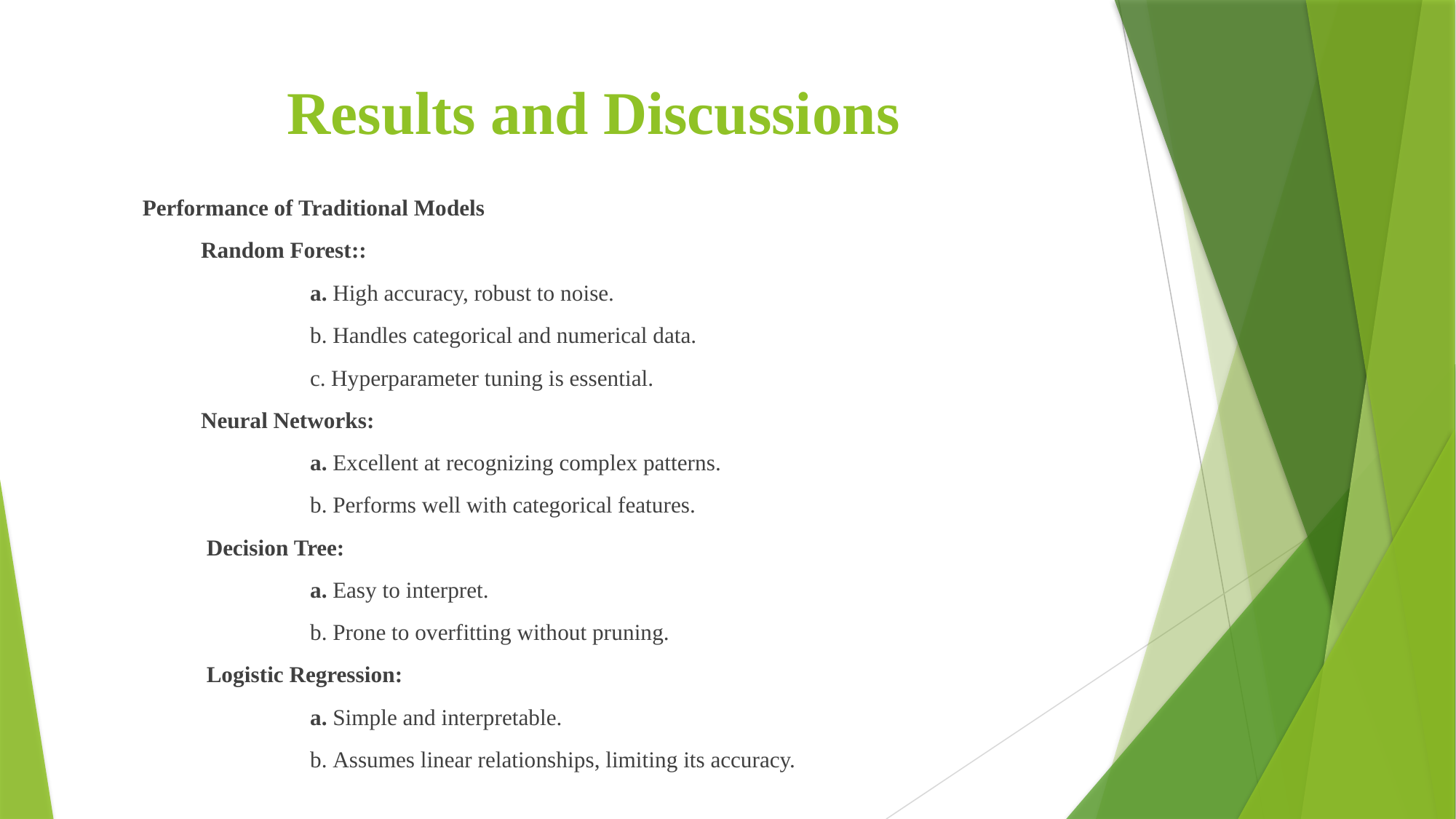

# Results and Discussions
         Performance of Traditional Models
	Random Forest::
		a. High accuracy, robust to noise.
		b. Handles categorical and numerical data.
		c. Hyperparameter tuning is essential.
	Neural Networks:
		a. Excellent at recognizing complex patterns.
		b. Performs well with categorical features.
	 Decision Tree:
		a. Easy to interpret.
		b. Prone to overfitting without pruning.
	 Logistic Regression:
		a. Simple and interpretable.
		b. Assumes linear relationships, limiting its accuracy.